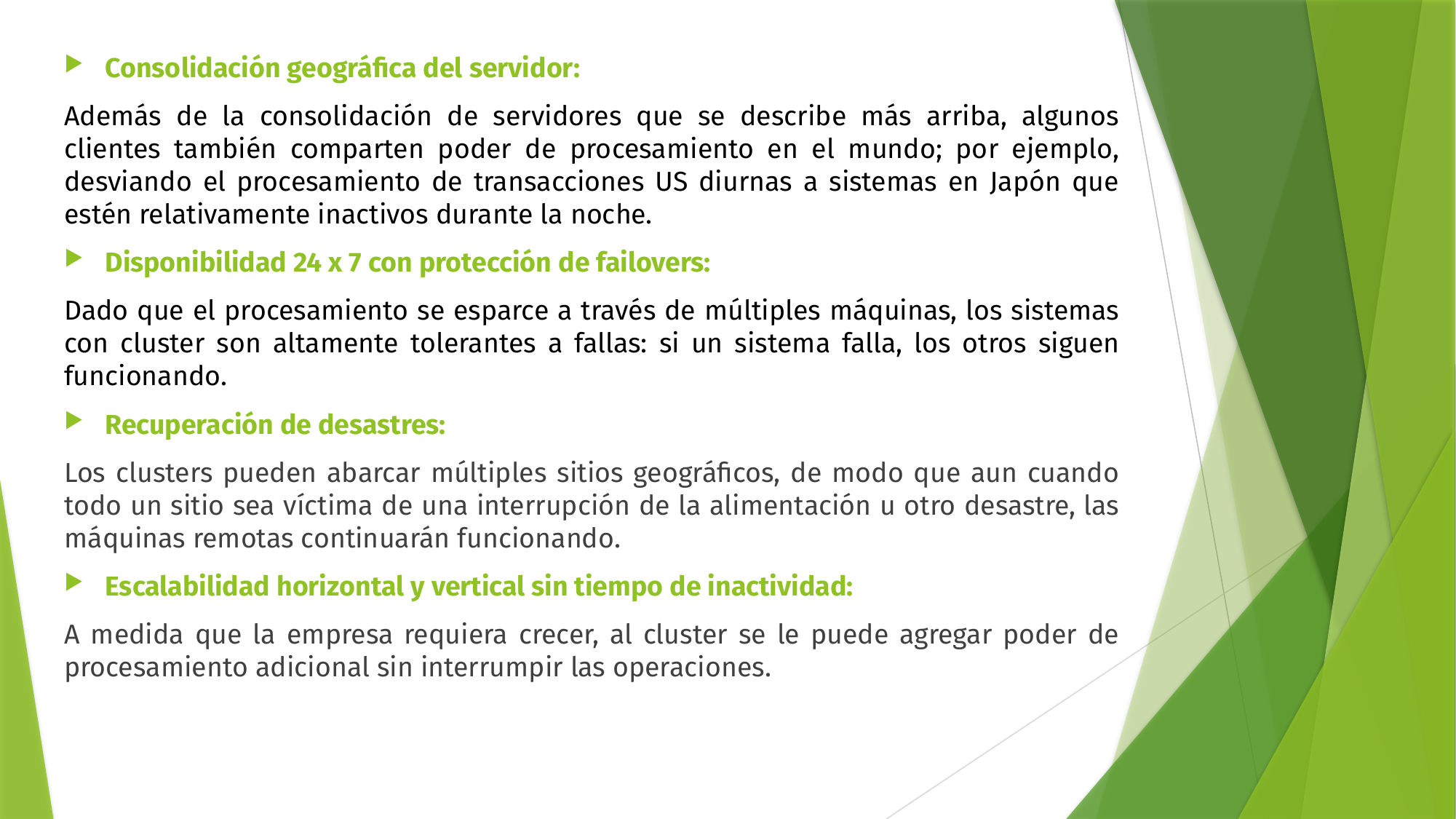

Consolidación geográfica del servidor:
Además de la consolidación de servidores que se describe más arriba, algunos clientes también comparten poder de procesamiento en el mundo; por ejemplo, desviando el procesamiento de transacciones US diurnas a sistemas en Japón que estén relativamente inactivos durante la noche.
Disponibilidad 24 x 7 con protección de failovers:
Dado que el procesamiento se esparce a través de múltiples máquinas, los sistemas con cluster son altamente tolerantes a fallas: si un sistema falla, los otros siguen funcionando.

Recuperación de desastres:
Los clusters pueden abarcar múltiples sitios geográficos, de modo que aun cuando todo un sitio sea víctima de una interrupción de la alimentación u otro desastre, las máquinas remotas continuarán funcionando.
Escalabilidad horizontal y vertical sin tiempo de inactividad:
A medida que la empresa requiera crecer, al cluster se le puede agregar poder de procesamiento adicional sin interrumpir las operaciones.